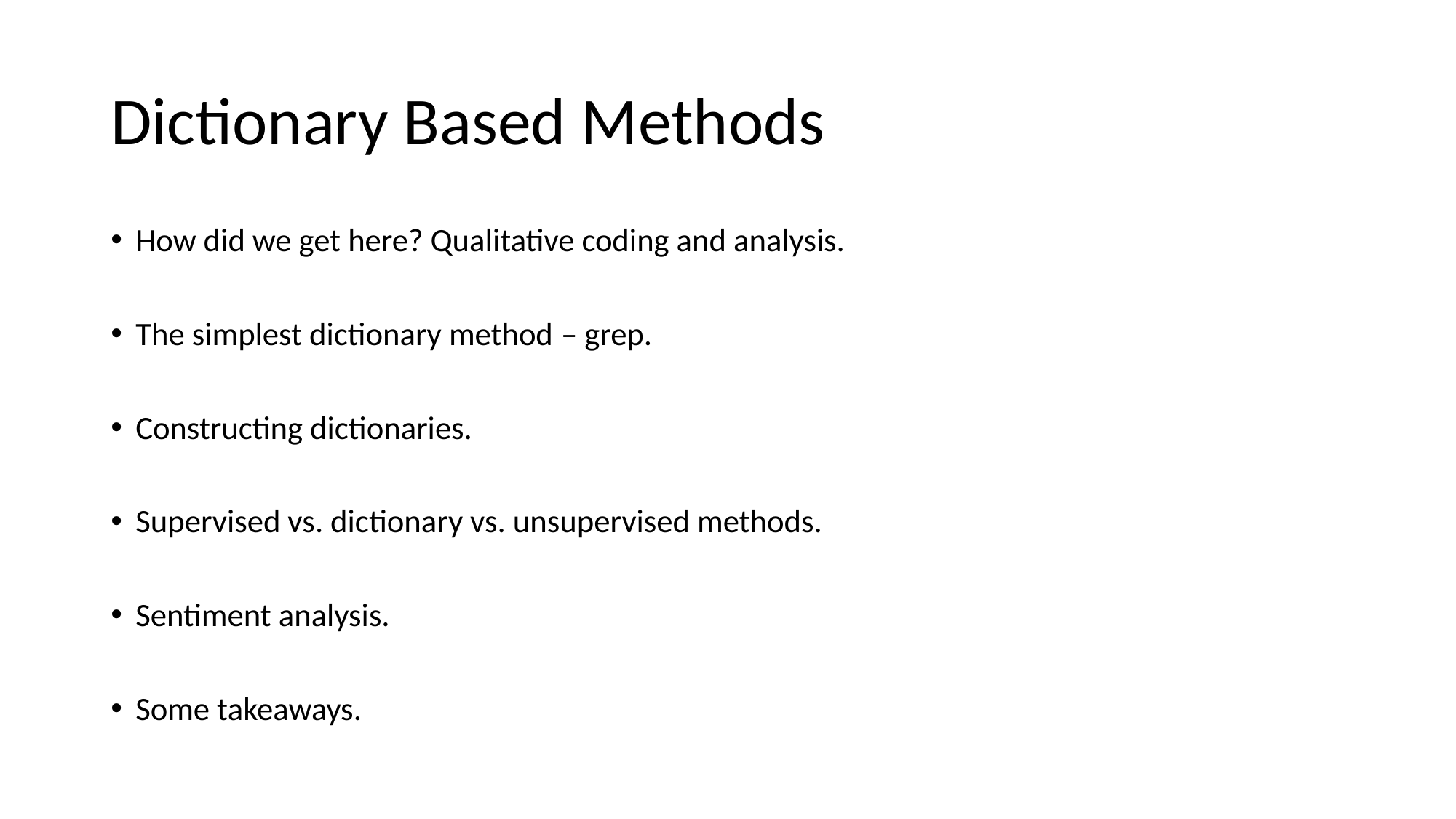

# Dictionary Based Methods
How did we get here? Qualitative coding and analysis.

The simplest dictionary method – grep.

Constructing dictionaries.

Supervised vs. dictionary vs. unsupervised methods.

Sentiment analysis.

Some takeaways.